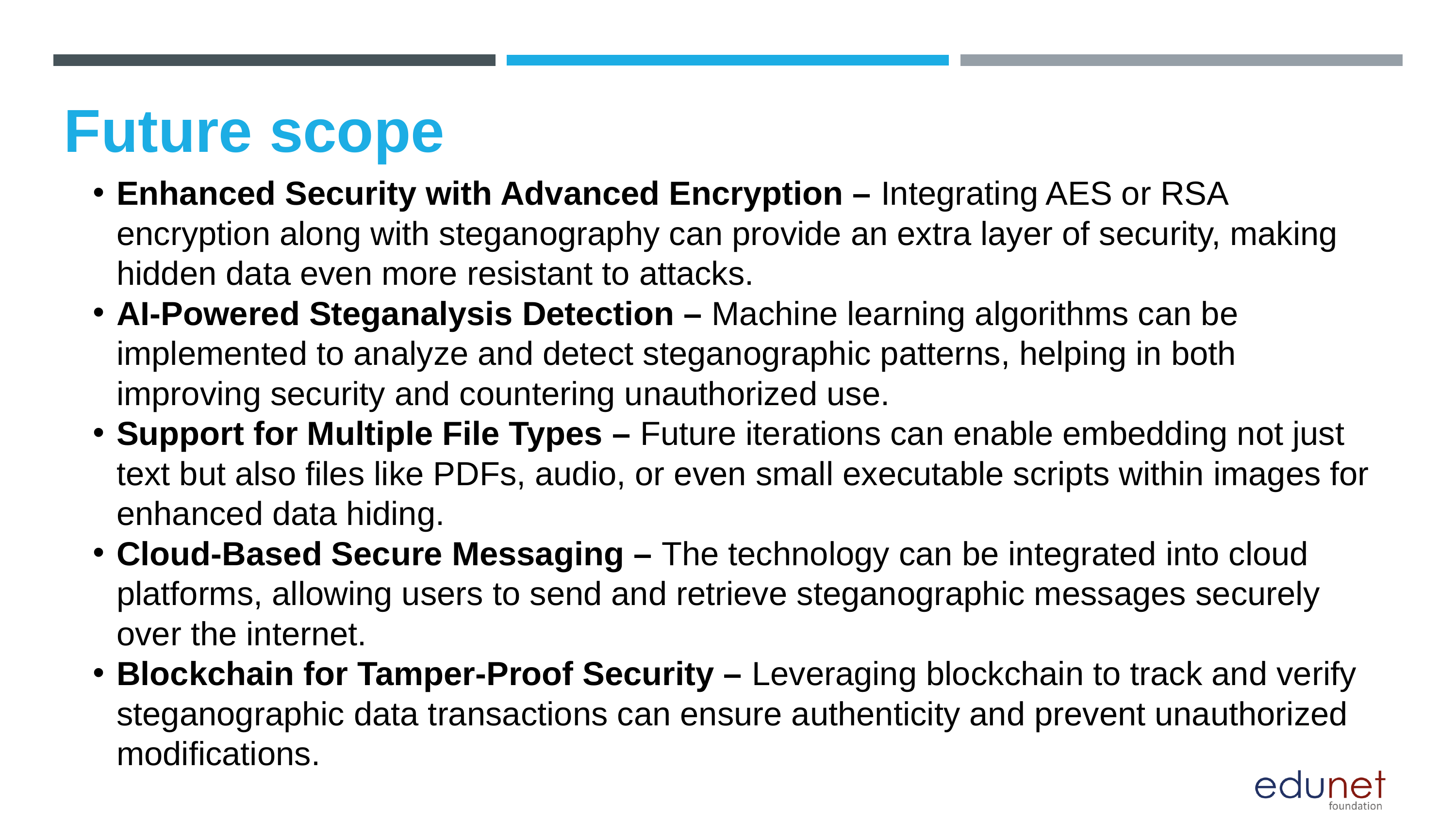

Future scope

Enhanced Security with Advanced Encryption – Integrating AES or RSA encryption along with steganography can provide an extra layer of security, making hidden data even more resistant to attacks.
AI-Powered Steganalysis Detection – Machine learning algorithms can be implemented to analyze and detect steganographic patterns, helping in both improving security and countering unauthorized use.
Support for Multiple File Types – Future iterations can enable embedding not just text but also files like PDFs, audio, or even small executable scripts within images for enhanced data hiding.
Cloud-Based Secure Messaging – The technology can be integrated into cloud platforms, allowing users to send and retrieve steganographic messages securely over the internet.
Blockchain for Tamper-Proof Security – Leveraging blockchain to track and verify steganographic data transactions can ensure authenticity and prevent unauthorized modifications.